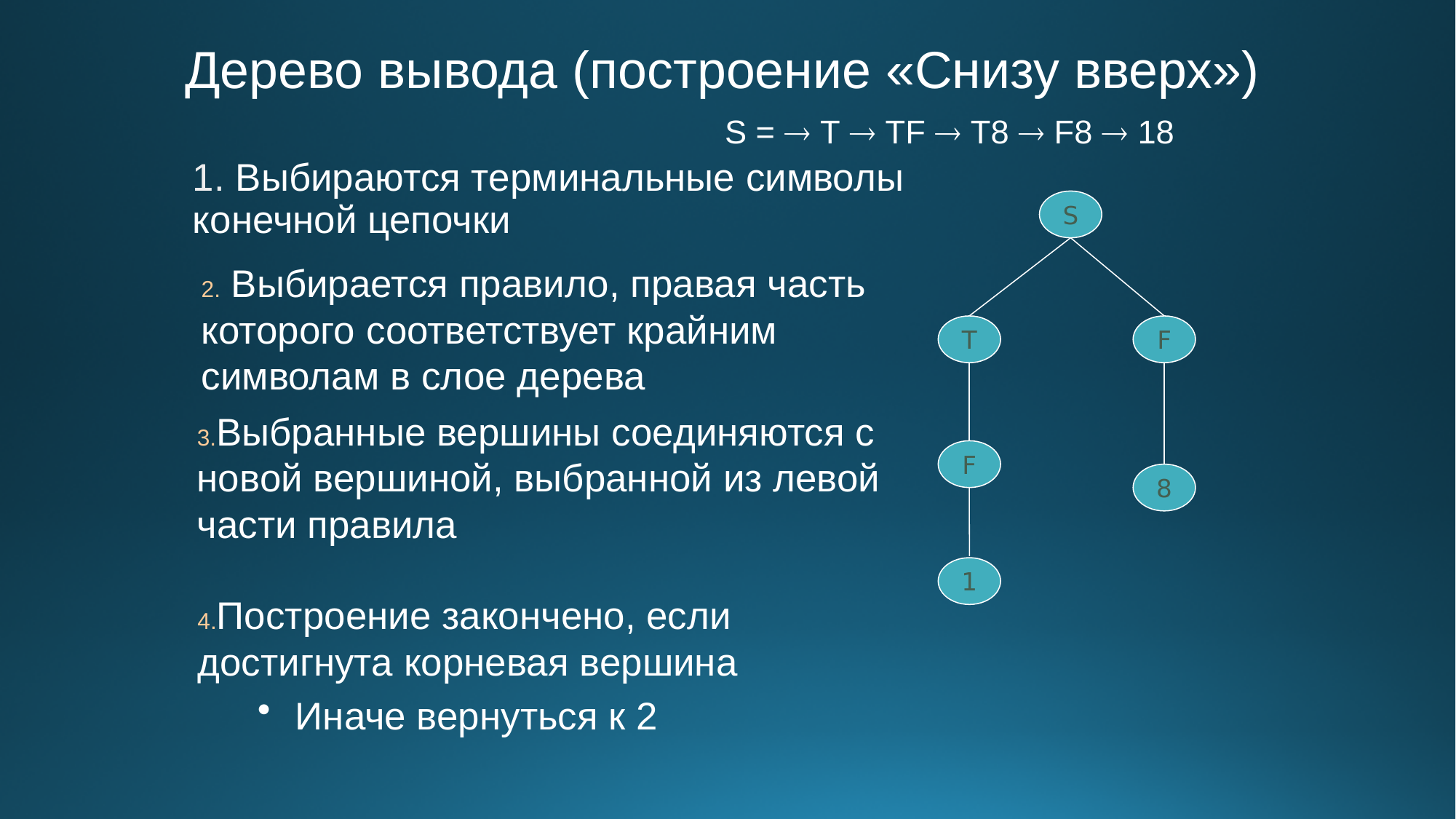

# Дерево вывода (построение «Снизу вверх»)
S = → Т → TF → T8 → F8 → 18
 Выбираются терминальные символы конечной цепочки

S
T
F
F
8
1
 Выбирается правило, правая часть которого соответствует крайним символам в слое дерева

Выбранные вершины соединяются с новой вершиной, выбранной из левой части правила

Построение закончено, если достигнута корневая вершина
Иначе вернуться к 2